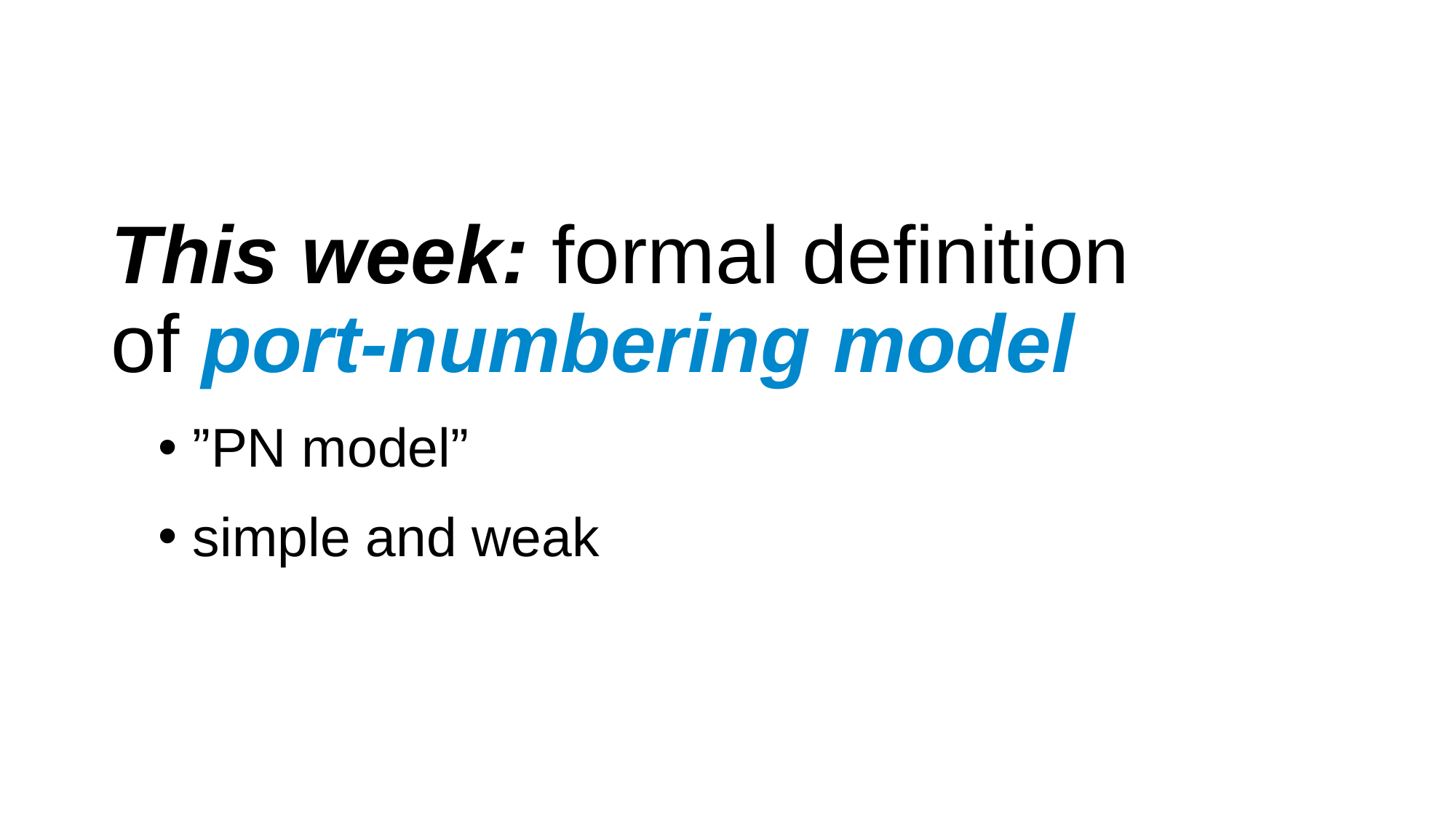

This week: formal definition
of port-numbering model
”PN model”
simple and weak